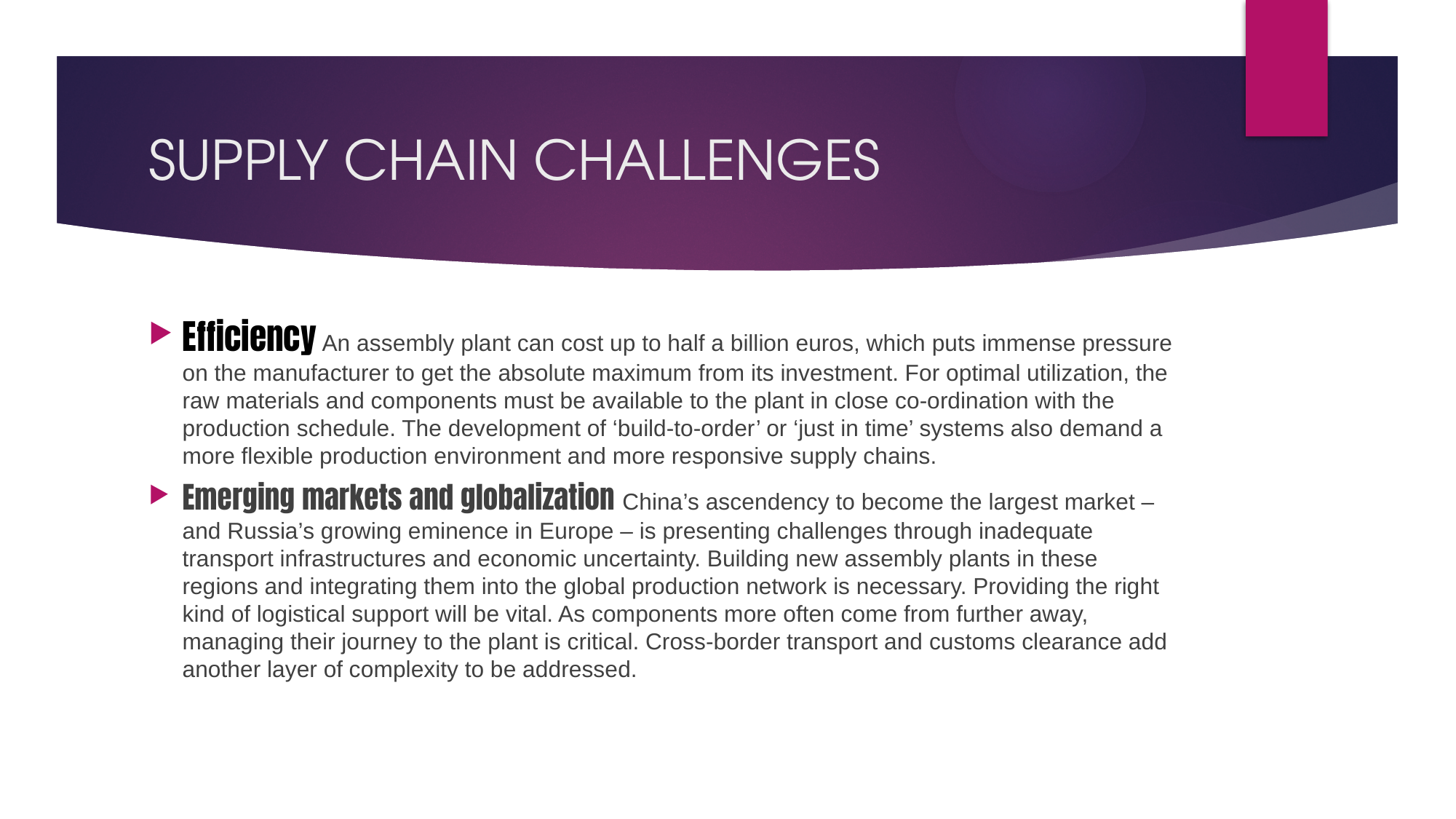

# SUPPLY CHAIN CHALLENGES
Efficiency An assembly plant can cost up to half a billion euros, which puts immense pressure on the manufacturer to get the absolute maximum from its investment. For optimal utilization, the raw materials and components must be available to the plant in close co-ordination with the production schedule. The development of ‘build-to-order’ or ‘just in time’ systems also demand a more flexible production environment and more responsive supply chains.
Emerging markets and globalization China’s ascendency to become the largest market – and Russia’s growing eminence in Europe – is presenting challenges through inadequate transport infrastructures and economic uncertainty. Building new assembly plants in these regions and integrating them into the global production network is necessary. Providing the right kind of logistical support will be vital. As components more often come from further away, managing their journey to the plant is critical. Cross-border transport and customs clearance add another layer of complexity to be addressed.